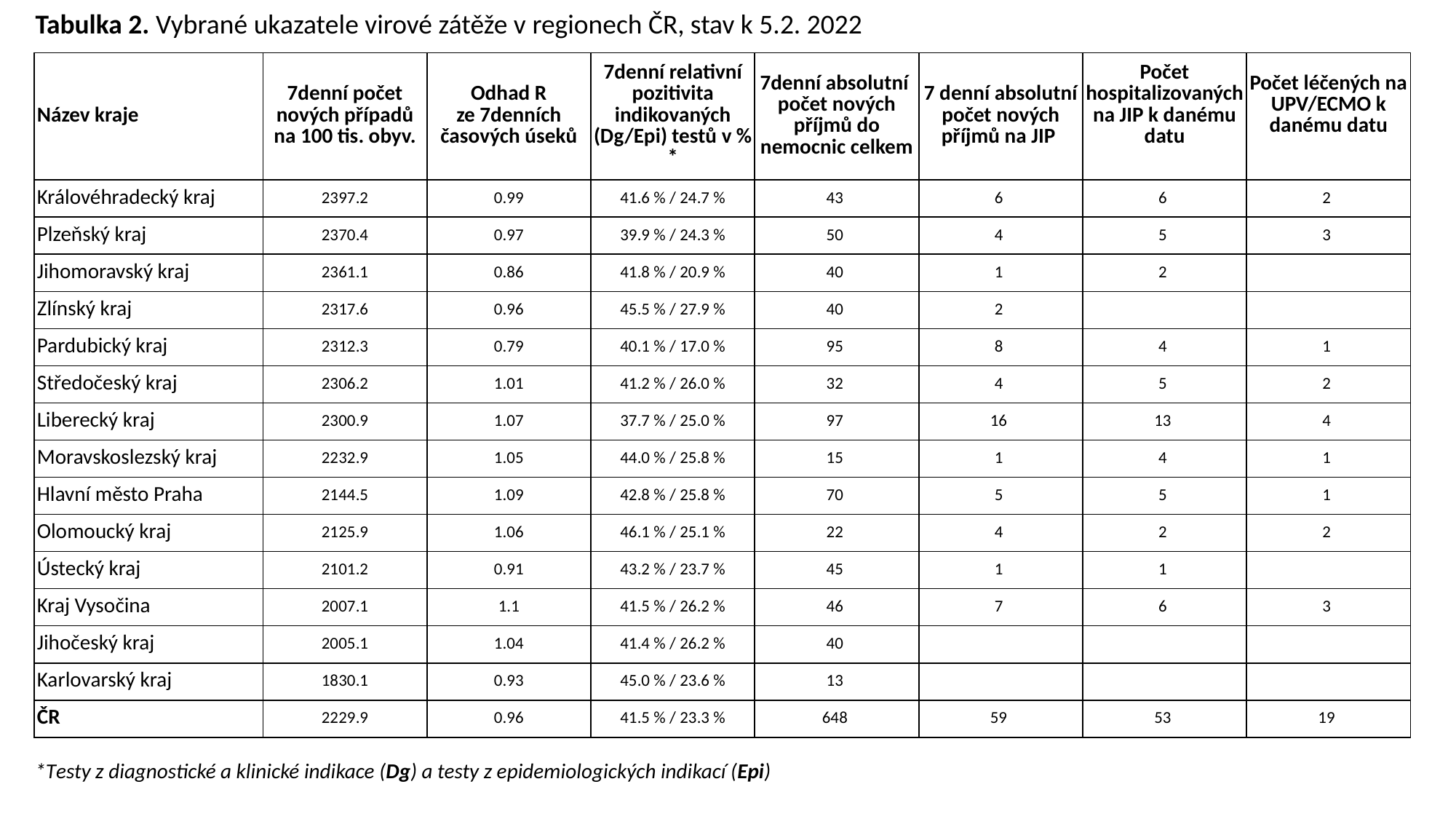

Tabulka 2. Vybrané ukazatele virové zátěže v regionech ČR, stav k 5.2. 2022

| Název kraje | 7denní počet nových případů na 100 tis. obyv. | Odhad R ze 7denních časových úseků | 7denní relativní pozitivita indikovaných (Dg/Epi) testů v % \* | 7denní absolutní počet nových příjmů do nemocnic celkem | 7 denní absolutní počet nových příjmů na JIP | Počet hospitalizovaných na JIP k danému datu | Počet léčených na UPV/ECMO k danému datu |
| --- | --- | --- | --- | --- | --- | --- | --- |
| Královéhradecký kraj | 2397.2 | 0.99 | 41.6 % / 24.7 % | 43 | 6 | 6 | 2 |
| Plzeňský kraj | 2370.4 | 0.97 | 39.9 % / 24.3 % | 50 | 4 | 5 | 3 |
| Jihomoravský kraj | 2361.1 | 0.86 | 41.8 % / 20.9 % | 40 | 1 | 2 |  |
| Zlínský kraj | 2317.6 | 0.96 | 45.5 % / 27.9 % | 40 | 2 |  |  |
| Pardubický kraj | 2312.3 | 0.79 | 40.1 % / 17.0 % | 95 | 8 | 4 | 1 |
| Středočeský kraj | 2306.2 | 1.01 | 41.2 % / 26.0 % | 32 | 4 | 5 | 2 |
| Liberecký kraj | 2300.9 | 1.07 | 37.7 % / 25.0 % | 97 | 16 | 13 | 4 |
| Moravskoslezský kraj | 2232.9 | 1.05 | 44.0 % / 25.8 % | 15 | 1 | 4 | 1 |
| Hlavní město Praha | 2144.5 | 1.09 | 42.8 % / 25.8 % | 70 | 5 | 5 | 1 |
| Olomoucký kraj | 2125.9 | 1.06 | 46.1 % / 25.1 % | 22 | 4 | 2 | 2 |
| Ústecký kraj | 2101.2 | 0.91 | 43.2 % / 23.7 % | 45 | 1 | 1 |  |
| Kraj Vysočina | 2007.1 | 1.1 | 41.5 % / 26.2 % | 46 | 7 | 6 | 3 |
| Jihočeský kraj | 2005.1 | 1.04 | 41.4 % / 26.2 % | 40 |  |  |  |
| Karlovarský kraj | 1830.1 | 0.93 | 45.0 % / 23.6 % | 13 |  |  |  |
| ČR | 2229.9 | 0.96 | 41.5 % / 23.3 % | 648 | 59 | 53 | 19 |
*Testy z diagnostické a klinické indikace (Dg) a testy z epidemiologických indikací (Epi)